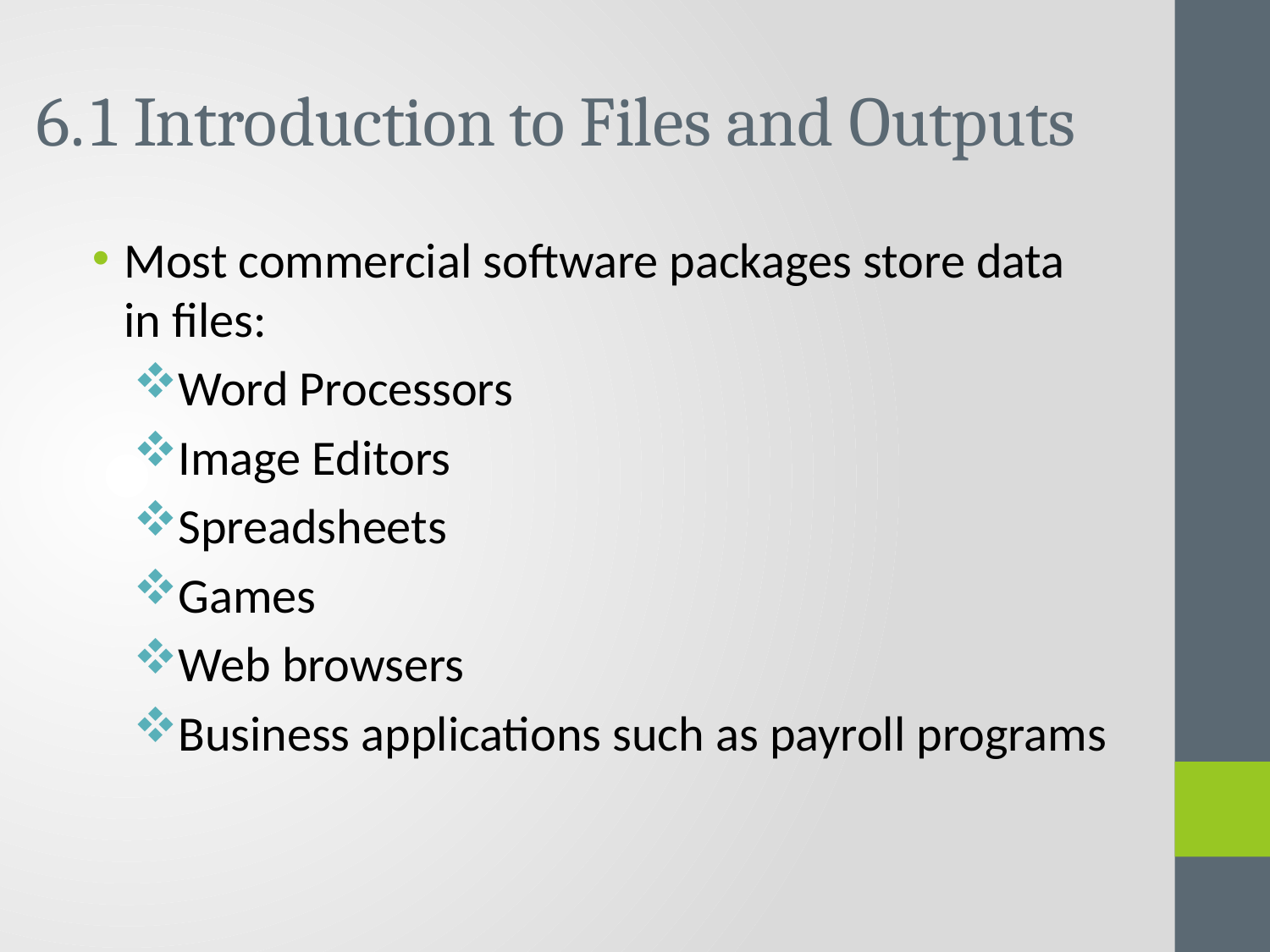

# 6.1 Introduction to Files and Outputs
Most commercial software packages store data in files:
Word Processors
Image Editors
Spreadsheets
Games
Web browsers
Business applications such as payroll programs